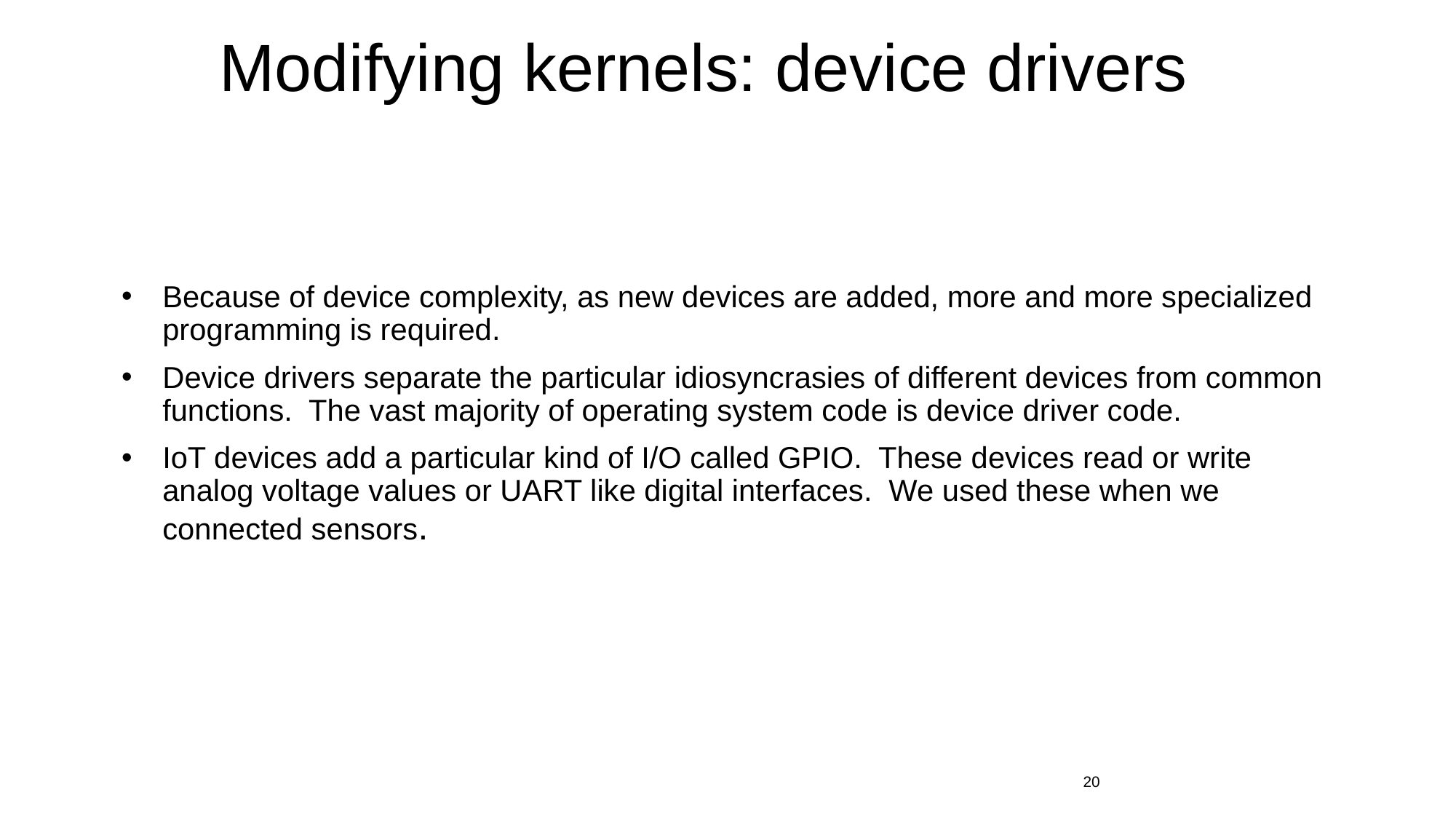

# Modifying kernels: device drivers
Because of device complexity, as new devices are added, more and more specialized programming is required.
Device drivers separate the particular idiosyncrasies of different devices from common functions.  The vast majority of operating system code is device driver code.
IoT devices add a particular kind of I/O called GPIO.  These devices read or write analog voltage values or UART like digital interfaces.  We used these when we connected sensors.
20